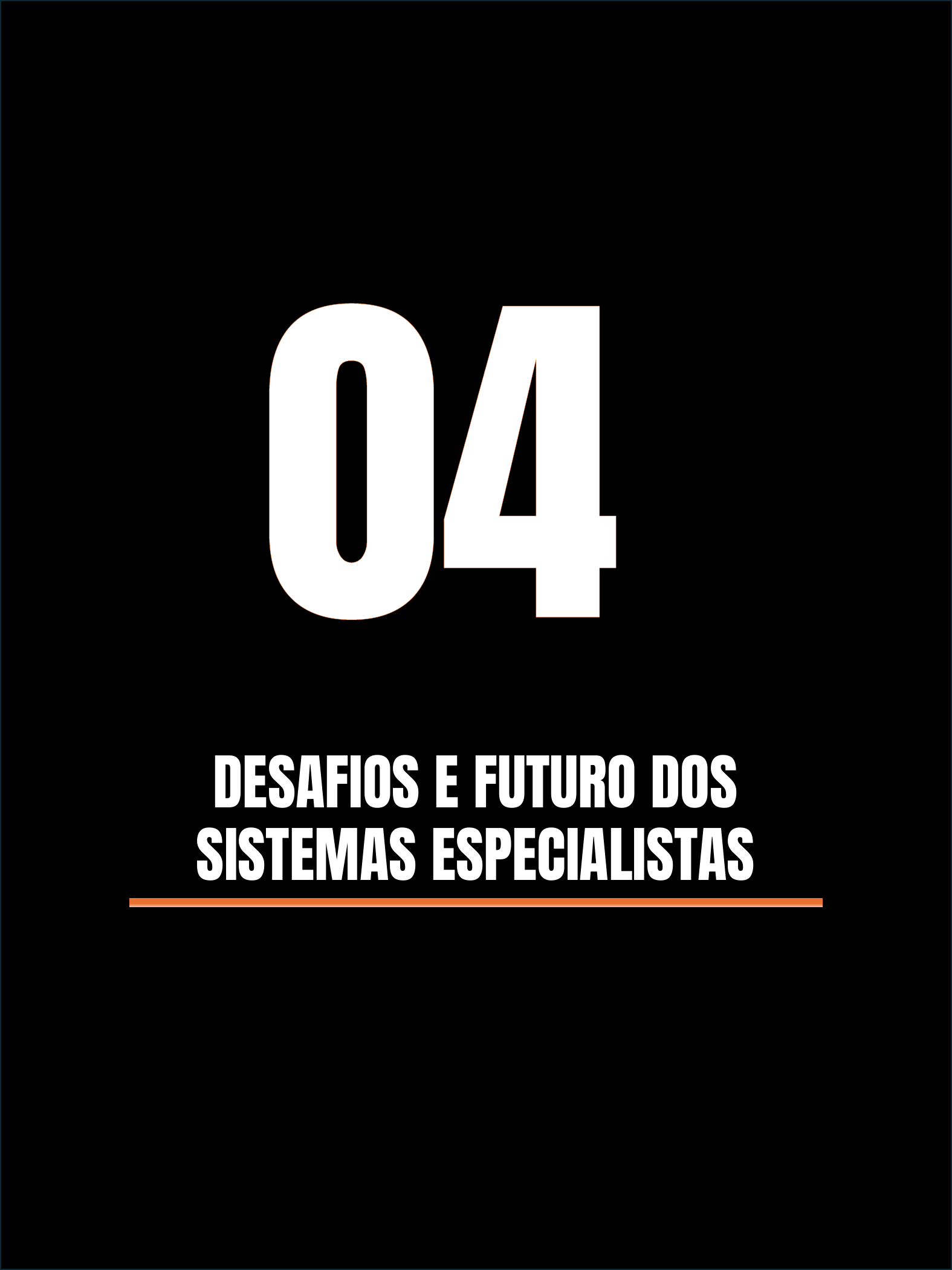

04
DESAFIOS E FUTURO DOS SISTEMAS ESPECIALISTAS

Sistemas Especialistas Antonio Guimarães
8